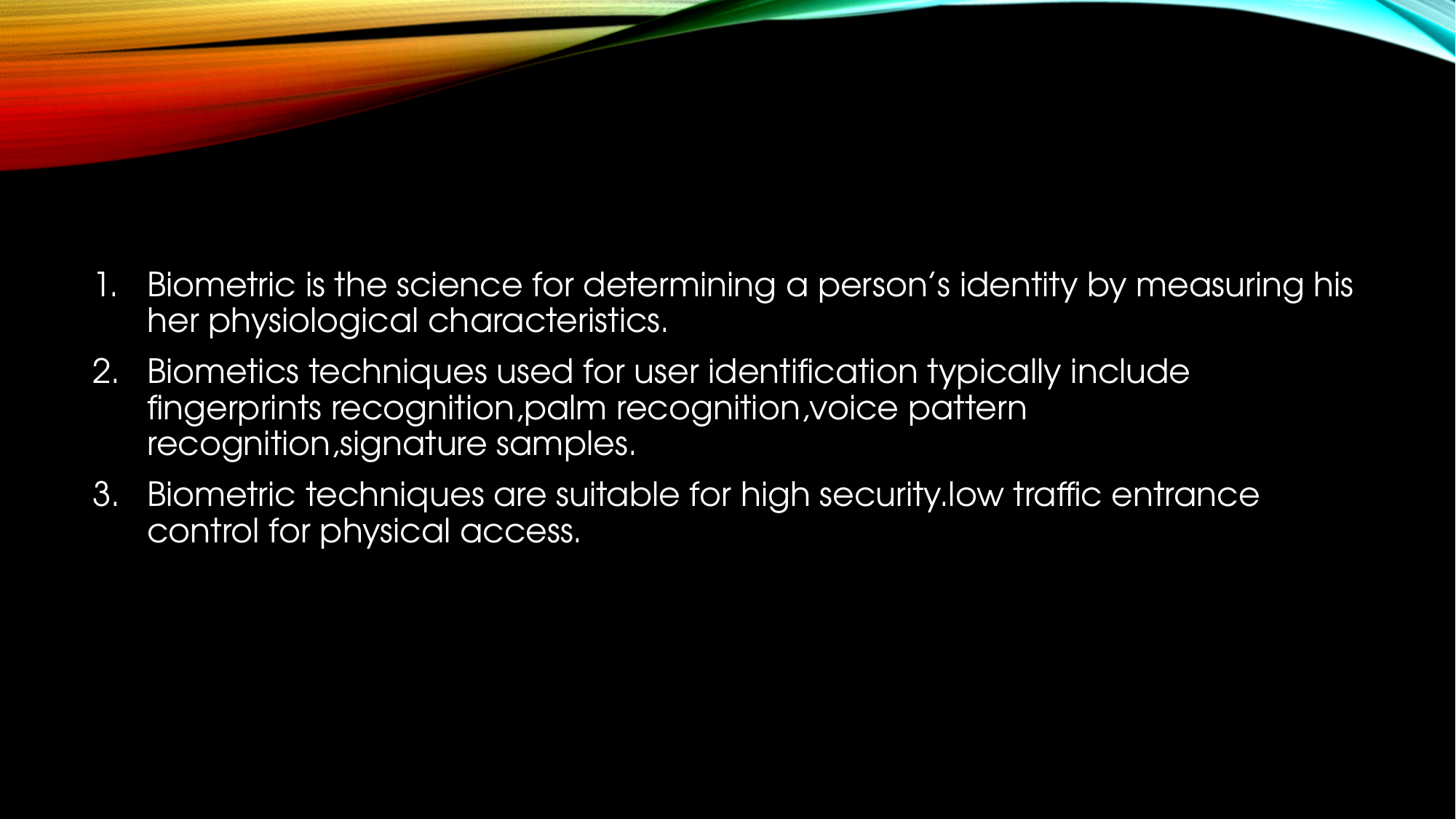

#
Biometric is the science for determining a person’s identity by measuring his her physiological characteristics.
Biometics techniques used for user identification typically include fingerprints recognition,palm recognition,voice pattern recognition,signature samples.
Biometric techniques are suitable for high security.low traffic entrance control for physical access.